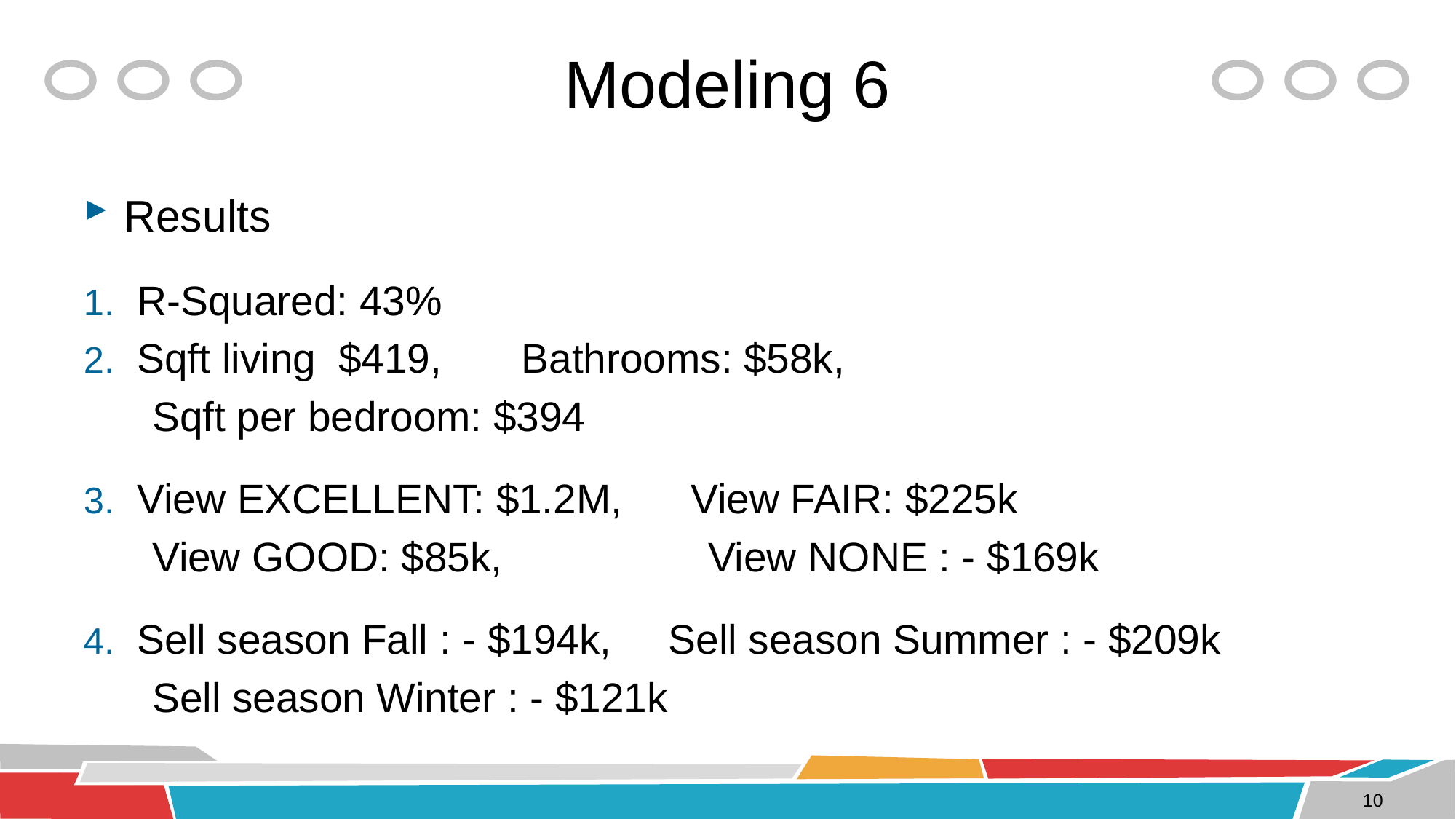

# Modeling 6
Results
R-Squared: 43%
Sqft living  $419,       Bathrooms: $58k,
      Sqft per bedroom: $394
View EXCELLENT: $1.2M,      View FAIR: $225k
      View GOOD: $85k,                  View NONE : - $169k
Sell season Fall : - $194k,     Sell season Summer : - $209k
      Sell season Winter : - $121k

10